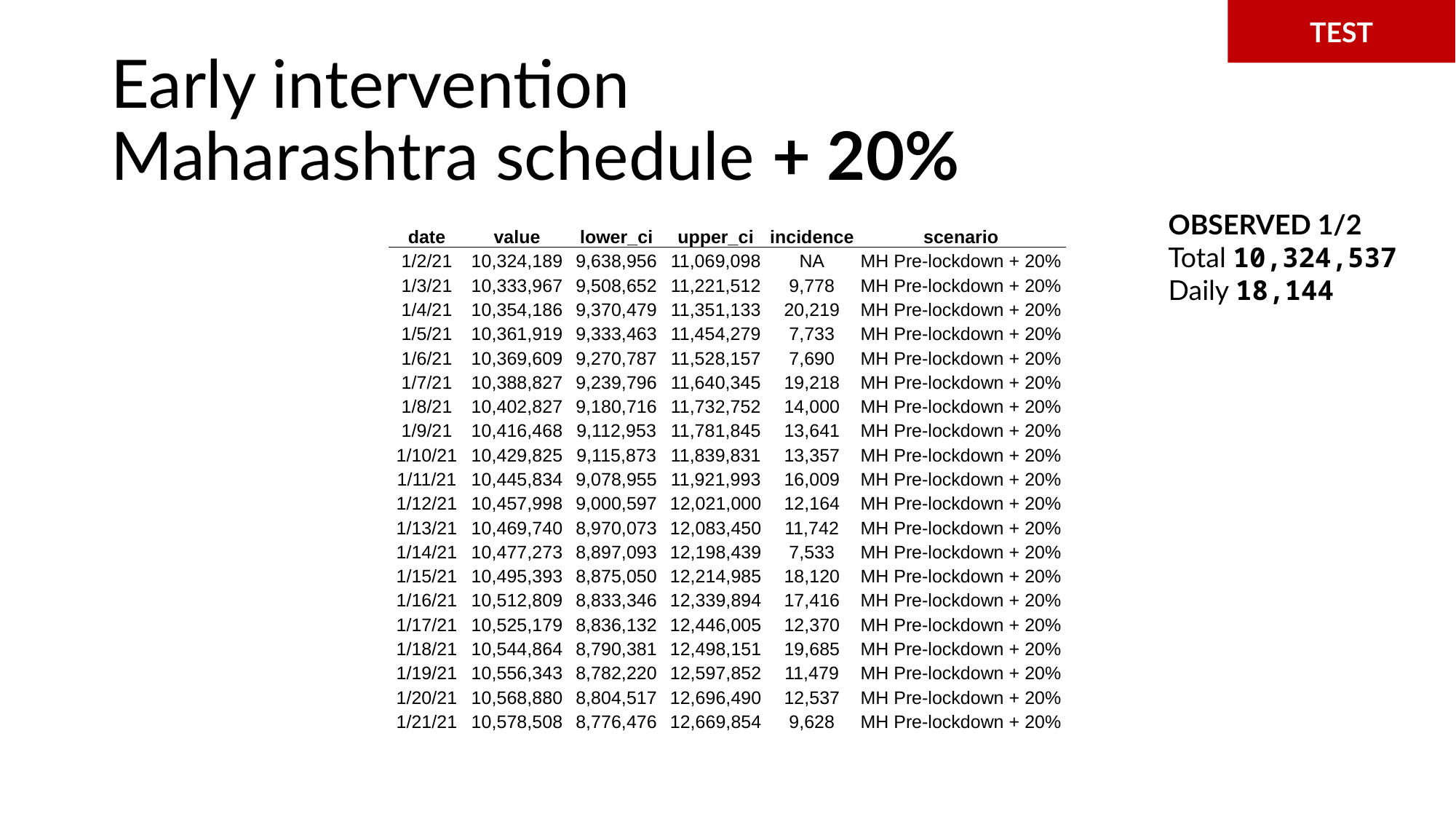

TEST
# Early intervention Maharashtra schedule + 20%
OBSERVED 1/2
Total 10,324,537
Daily 18,144
| date | value | lower\_ci | upper\_ci | incidence | scenario |
| --- | --- | --- | --- | --- | --- |
| 1/2/21 | 10,324,189 | 9,638,956 | 11,069,098 | NA | MH Pre-lockdown + 20% |
| 1/3/21 | 10,333,967 | 9,508,652 | 11,221,512 | 9,778 | MH Pre-lockdown + 20% |
| 1/4/21 | 10,354,186 | 9,370,479 | 11,351,133 | 20,219 | MH Pre-lockdown + 20% |
| 1/5/21 | 10,361,919 | 9,333,463 | 11,454,279 | 7,733 | MH Pre-lockdown + 20% |
| 1/6/21 | 10,369,609 | 9,270,787 | 11,528,157 | 7,690 | MH Pre-lockdown + 20% |
| 1/7/21 | 10,388,827 | 9,239,796 | 11,640,345 | 19,218 | MH Pre-lockdown + 20% |
| 1/8/21 | 10,402,827 | 9,180,716 | 11,732,752 | 14,000 | MH Pre-lockdown + 20% |
| 1/9/21 | 10,416,468 | 9,112,953 | 11,781,845 | 13,641 | MH Pre-lockdown + 20% |
| 1/10/21 | 10,429,825 | 9,115,873 | 11,839,831 | 13,357 | MH Pre-lockdown + 20% |
| 1/11/21 | 10,445,834 | 9,078,955 | 11,921,993 | 16,009 | MH Pre-lockdown + 20% |
| 1/12/21 | 10,457,998 | 9,000,597 | 12,021,000 | 12,164 | MH Pre-lockdown + 20% |
| 1/13/21 | 10,469,740 | 8,970,073 | 12,083,450 | 11,742 | MH Pre-lockdown + 20% |
| 1/14/21 | 10,477,273 | 8,897,093 | 12,198,439 | 7,533 | MH Pre-lockdown + 20% |
| 1/15/21 | 10,495,393 | 8,875,050 | 12,214,985 | 18,120 | MH Pre-lockdown + 20% |
| 1/16/21 | 10,512,809 | 8,833,346 | 12,339,894 | 17,416 | MH Pre-lockdown + 20% |
| 1/17/21 | 10,525,179 | 8,836,132 | 12,446,005 | 12,370 | MH Pre-lockdown + 20% |
| 1/18/21 | 10,544,864 | 8,790,381 | 12,498,151 | 19,685 | MH Pre-lockdown + 20% |
| 1/19/21 | 10,556,343 | 8,782,220 | 12,597,852 | 11,479 | MH Pre-lockdown + 20% |
| 1/20/21 | 10,568,880 | 8,804,517 | 12,696,490 | 12,537 | MH Pre-lockdown + 20% |
| 1/21/21 | 10,578,508 | 8,776,476 | 12,669,854 | 9,628 | MH Pre-lockdown + 20% |